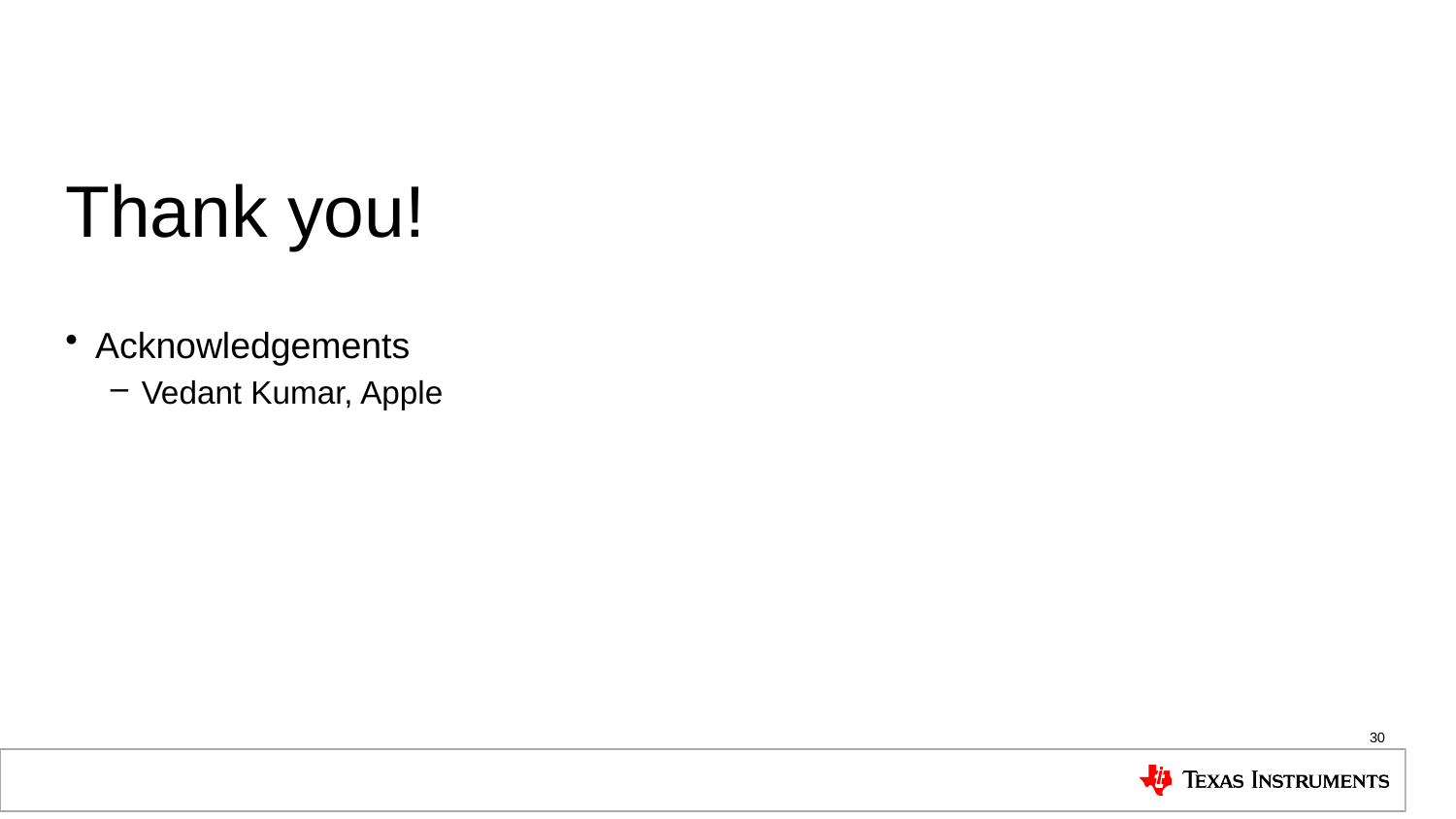

#

Thank you!

Acknowledgements
Vedant Kumar, Apple
30